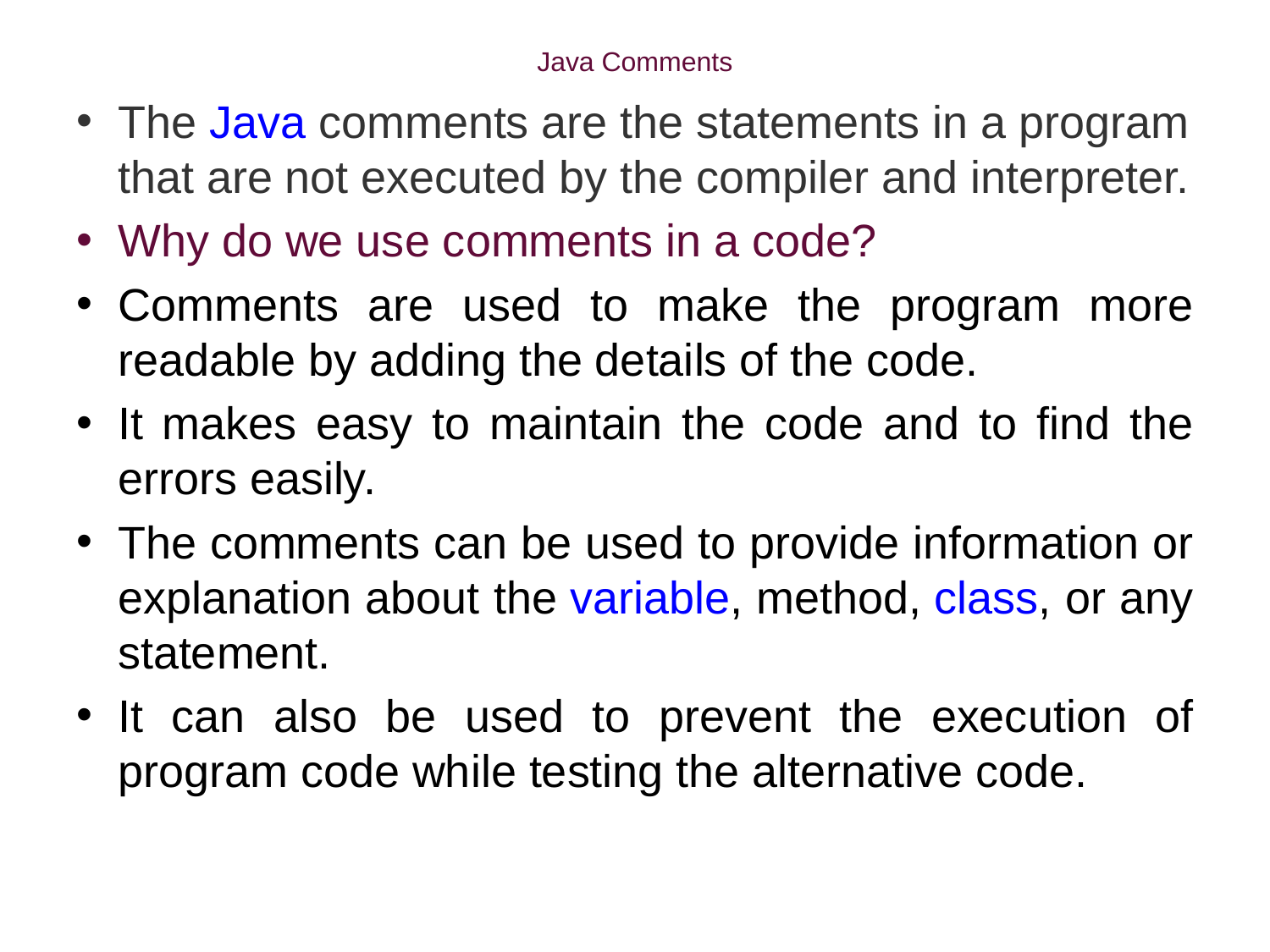

# Java Comments
The Java comments are the statements in a program that are not executed by the compiler and interpreter.
Why do we use comments in a code?
Comments are used to make the program more readable by adding the details of the code.
It makes easy to maintain the code and to find the errors easily.
The comments can be used to provide information or explanation about the variable, method, class, or any statement.
It can also be used to prevent the execution of program code while testing the alternative code.